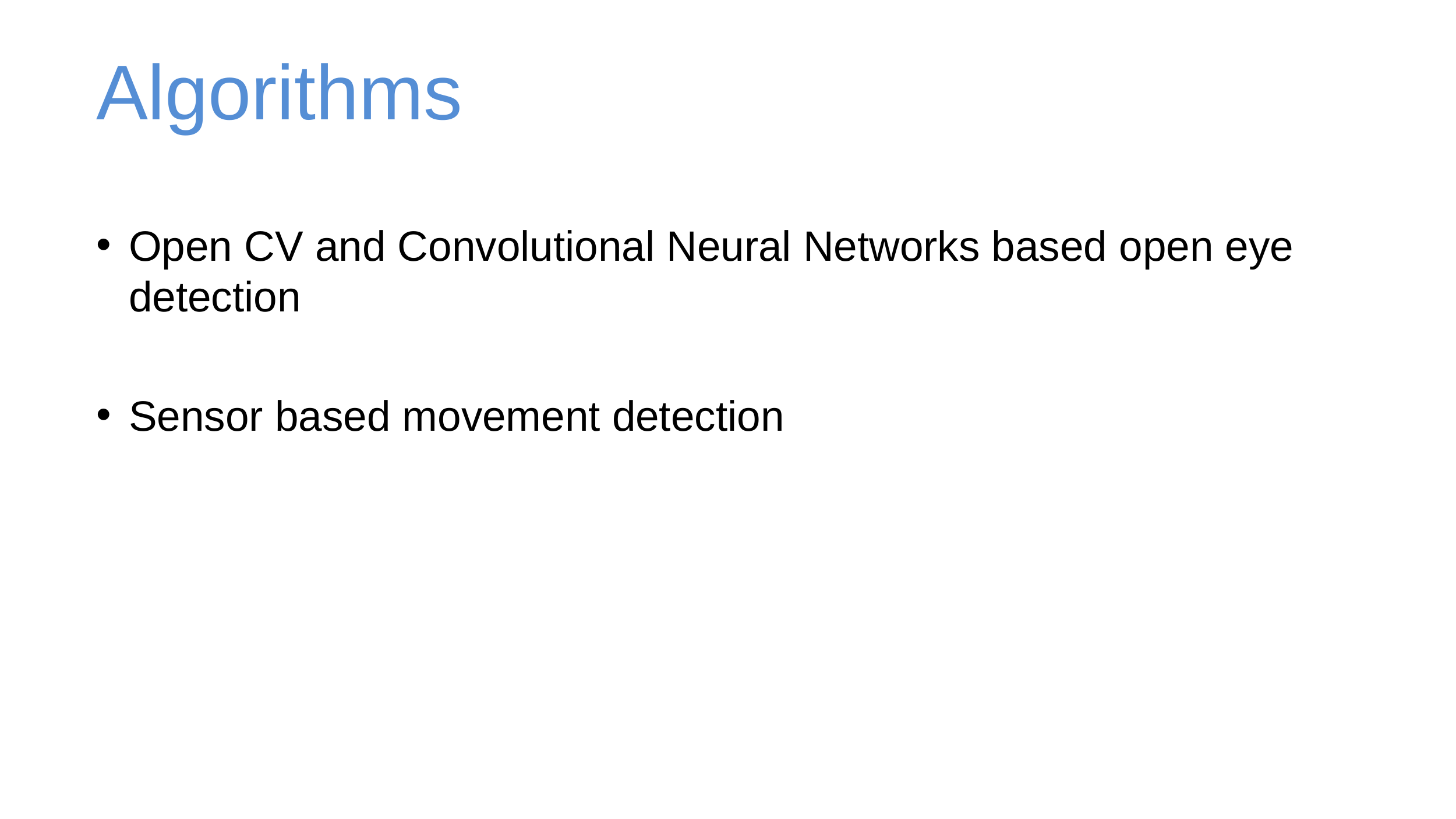

# Algorithms

Open CV and Convolutional Neural Networks based open eye detection

Sensor based movement detection